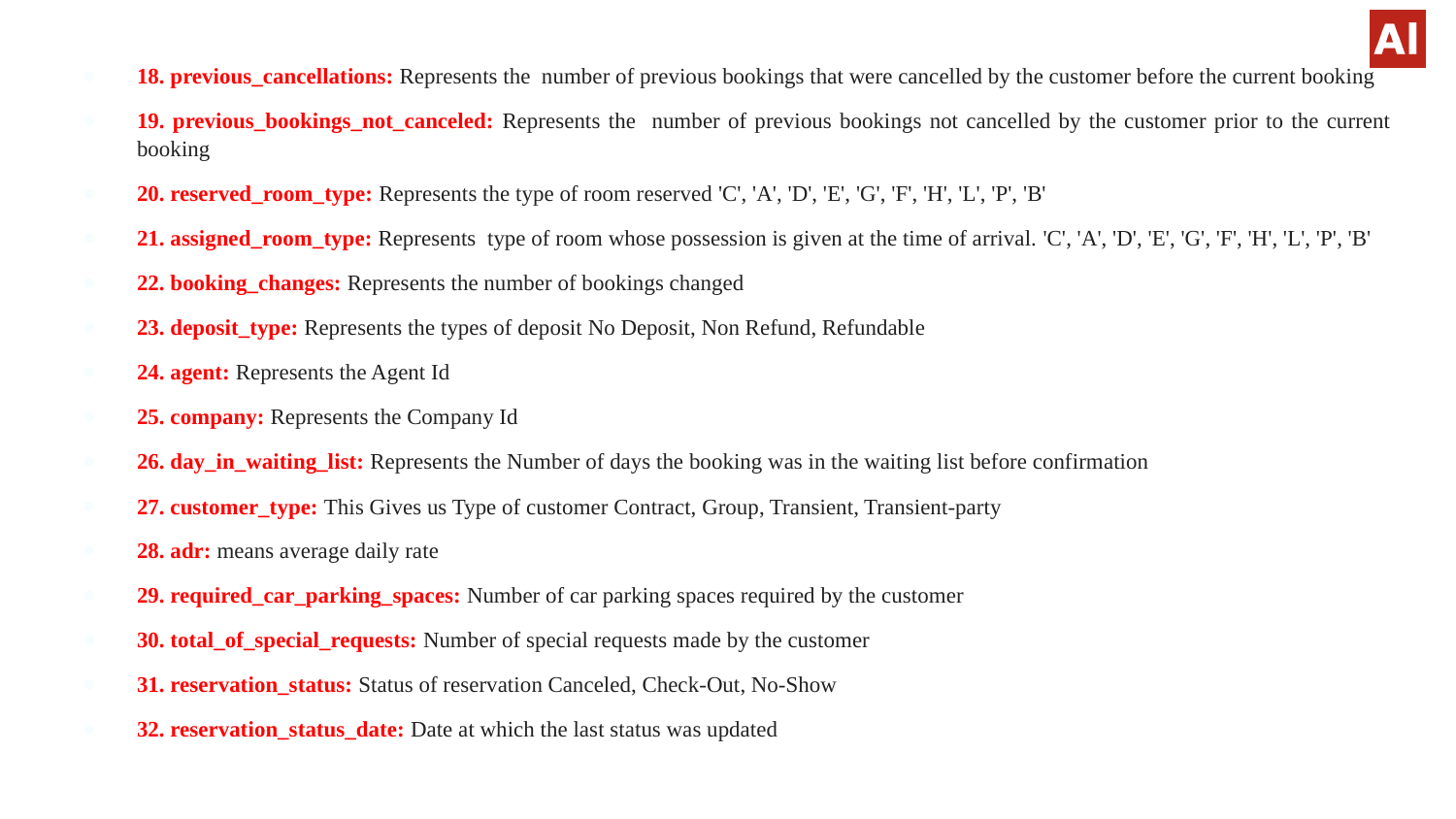

18. previous_cancellations: Represents the  number of previous bookings that were cancelled by the customer before the current booking
19. previous_bookings_not_canceled: Represents the  number of previous bookings not cancelled by the customer prior to the current booking
20. reserved_room_type: Represents the type of room reserved 'C', 'A', 'D', 'E', 'G', 'F', 'H', 'L', 'P', 'B'
21. assigned_room_type: Represents  type of room whose possession is given at the time of arrival. 'C', 'A', 'D', 'E', 'G', 'F', 'H', 'L', 'P', 'B'
22. booking_changes: Represents the number of bookings changed
23. deposit_type: Represents the types of deposit No Deposit, Non Refund, Refundable
24. agent: Represents the Agent Id
25. company: Represents the Company Id
26. day_in_waiting_list: Represents the Number of days the booking was in the waiting list before confirmation
27. customer_type: This Gives us Type of customer Contract, Group, Transient, Transient-party
28. adr: means average daily rate
29. required_car_parking_spaces: Number of car parking spaces required by the customer
30. total_of_special_requests: Number of special requests made by the customer
31. reservation_status: Status of reservation Canceled, Check-Out, No-Show
32. reservation_status_date: Date at which the last status was updated